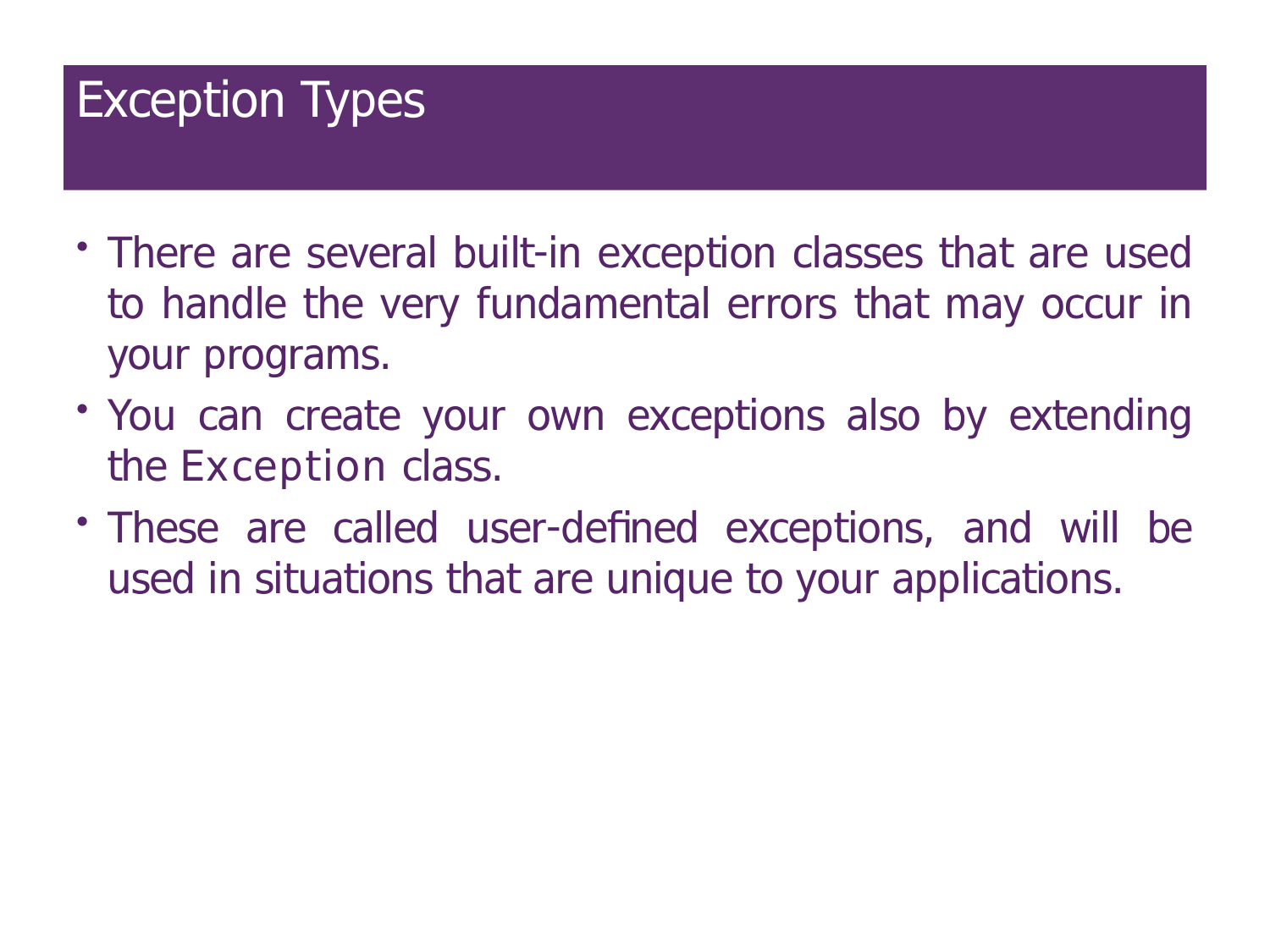

# Exception Types
There are several built-in exception classes that are used to handle the very fundamental errors that may occur in your programs.
You can create your own exceptions also by extending the Exception class.
These are called user-defined exceptions, and will be used in situations that are unique to your applications.